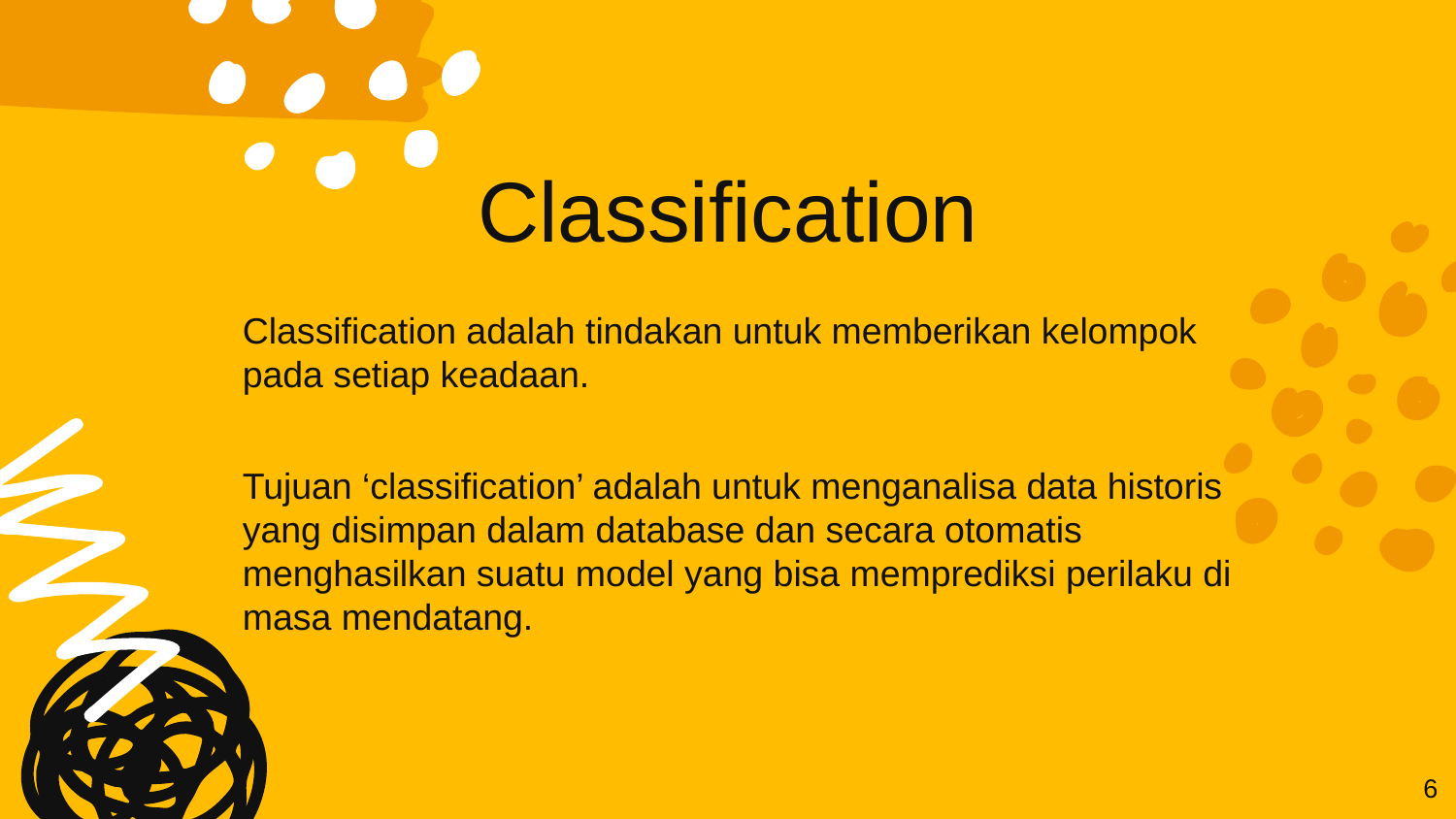

# Classification

Classification adalah tindakan untuk memberikan kelompok pada setiap keadaan.

Tujuan ‘classification’ adalah untuk menganalisa data historis yang disimpan dalam database dan secara otomatis menghasilkan suatu model yang bisa memprediksi perilaku di masa mendatang.
6